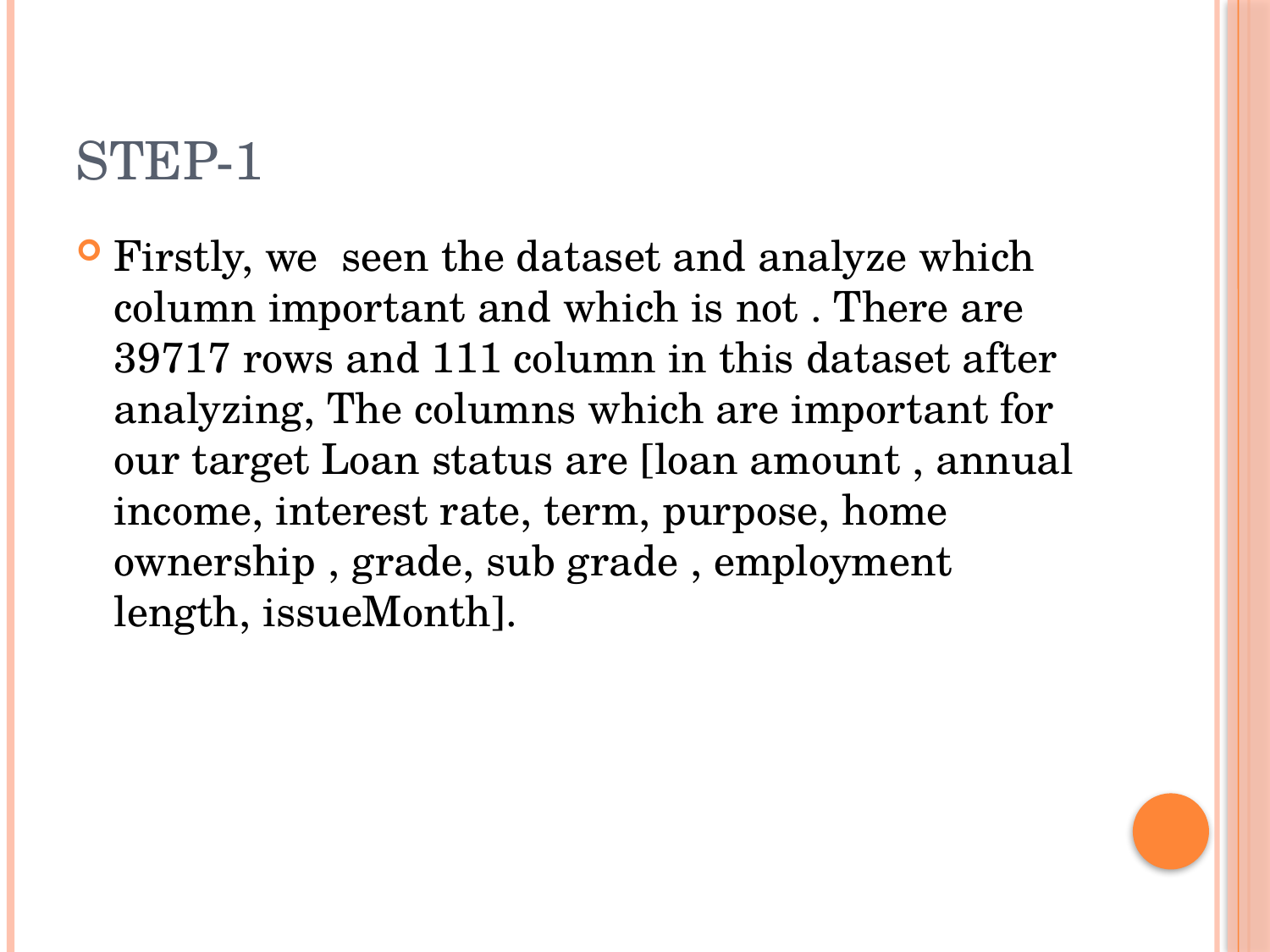

# Step-1
Firstly, we  seen the dataset and analyze which column important and which is not . There are 39717 rows and 111 column in this dataset after analyzing, The columns which are important for our target Loan status are [loan amount , annual income, interest rate, term, purpose, home ownership , grade, sub grade , employment length, issueMonth].